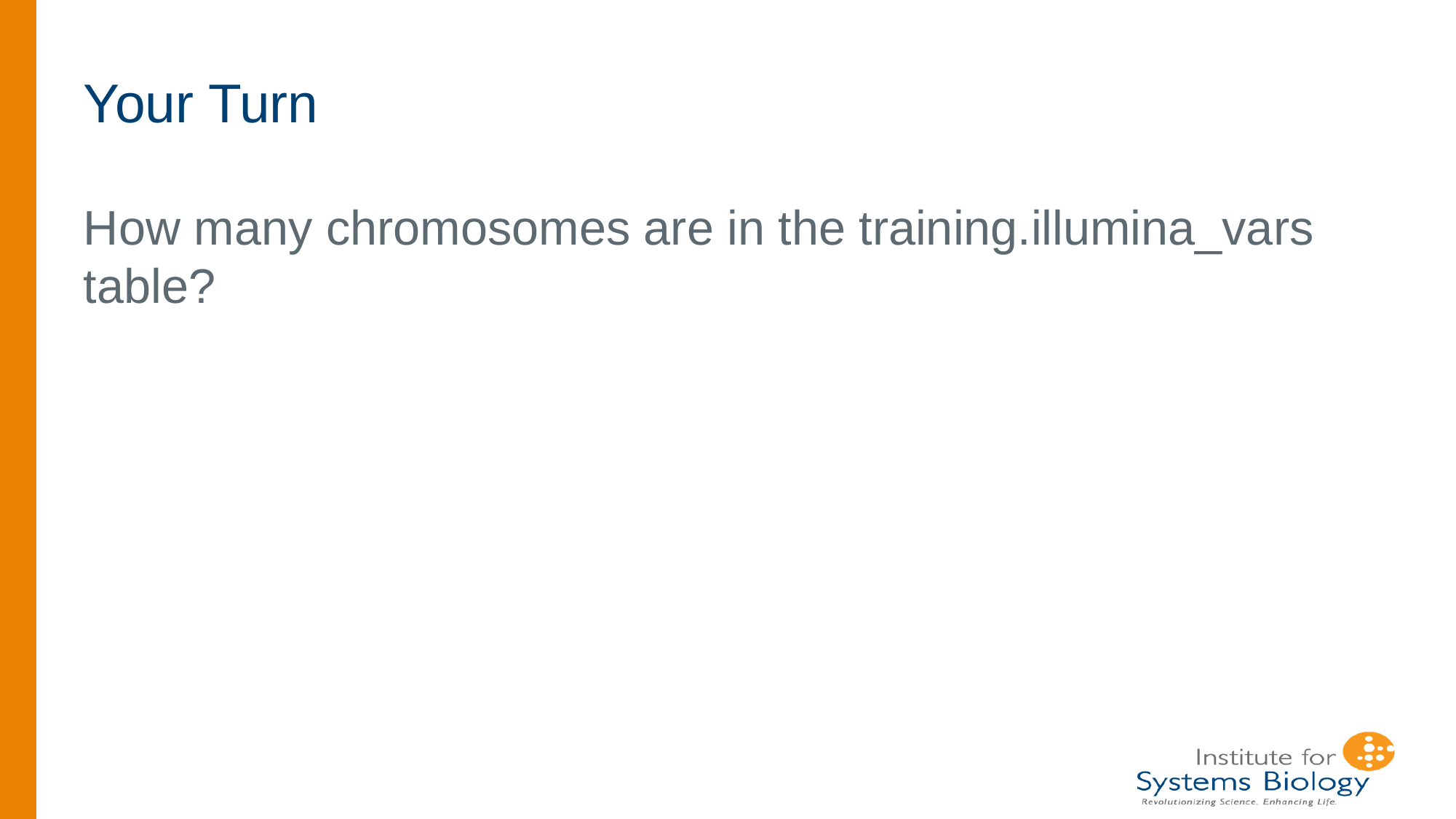

# Your Turn
How many chromosomes are in the training.illumina_vars table?